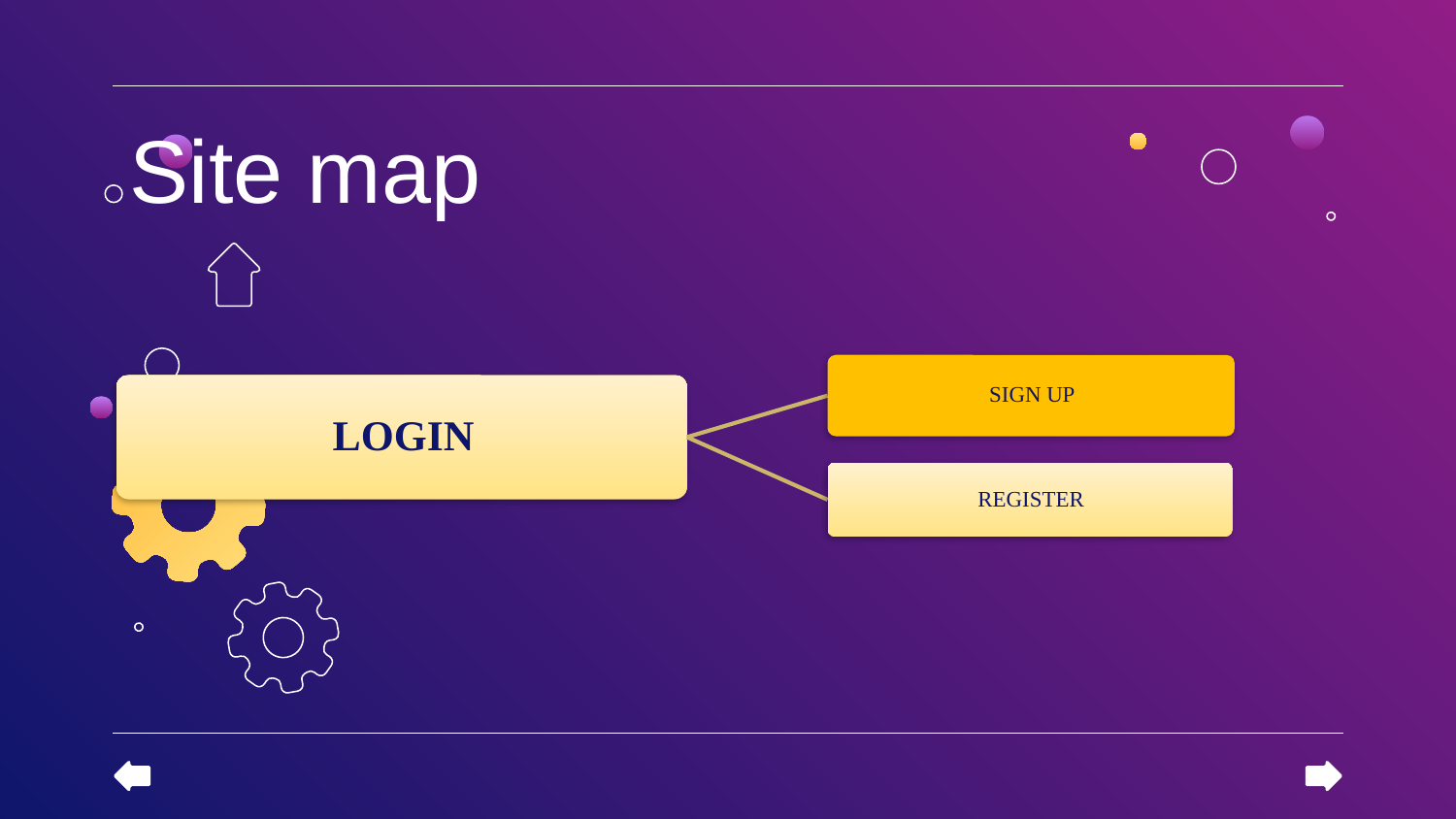

# Site map
LOGIN

SIGN UP

REGISTER